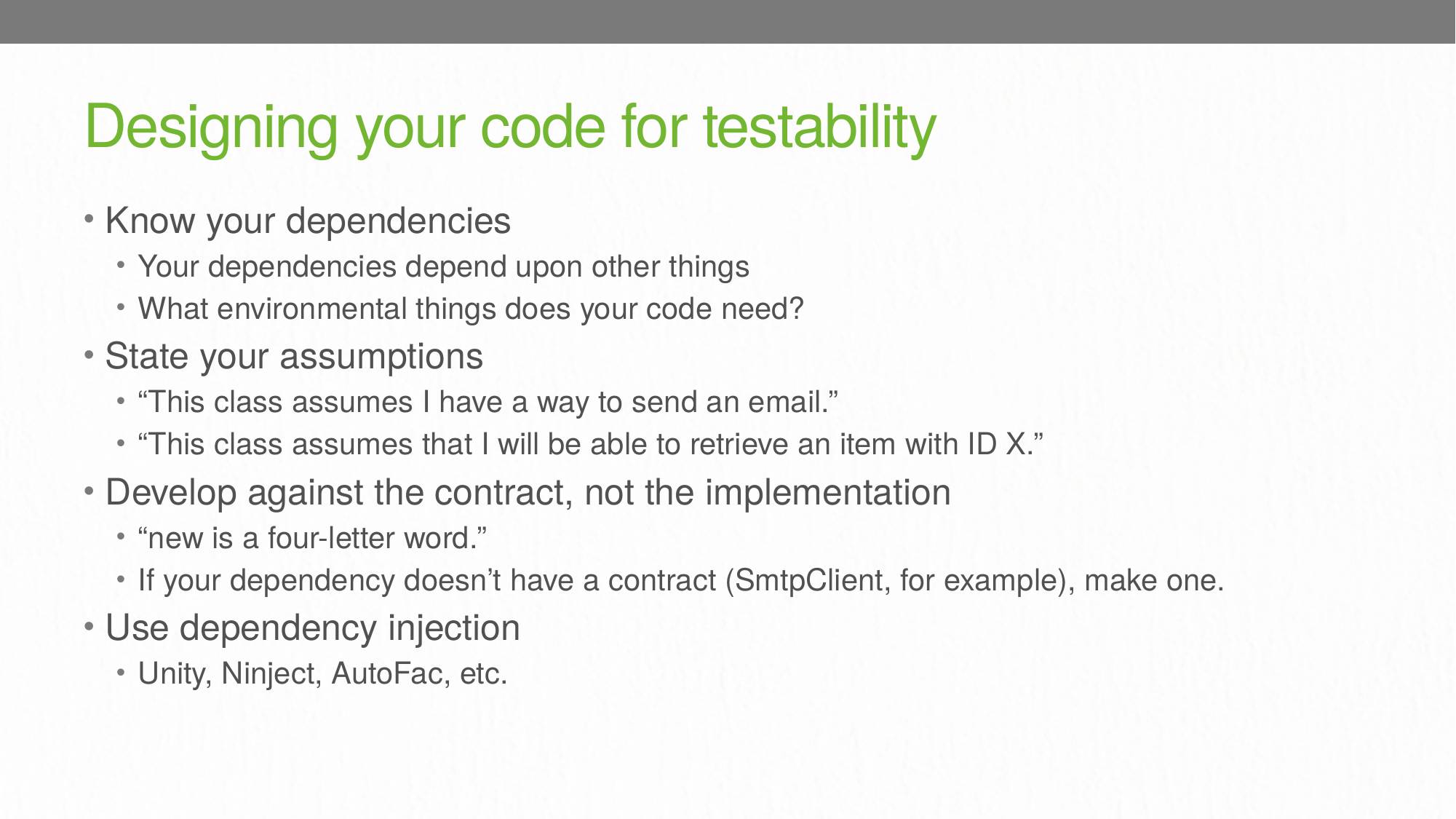

# Designing your code for testability
Know your dependencies
Your dependencies depend upon other things
What environmental things does your code need?
State your assumptions
“This class assumes I have a way to send an email.”
“This class assumes that I will be able to retrieve an item with ID X.”
Develop against the contract, not the implementation
“new is a four-letter word.”
If your dependency doesn’t have a contract (SmtpClient, for example), make one.
Use dependency injection
Unity, Ninject, AutoFac, etc.